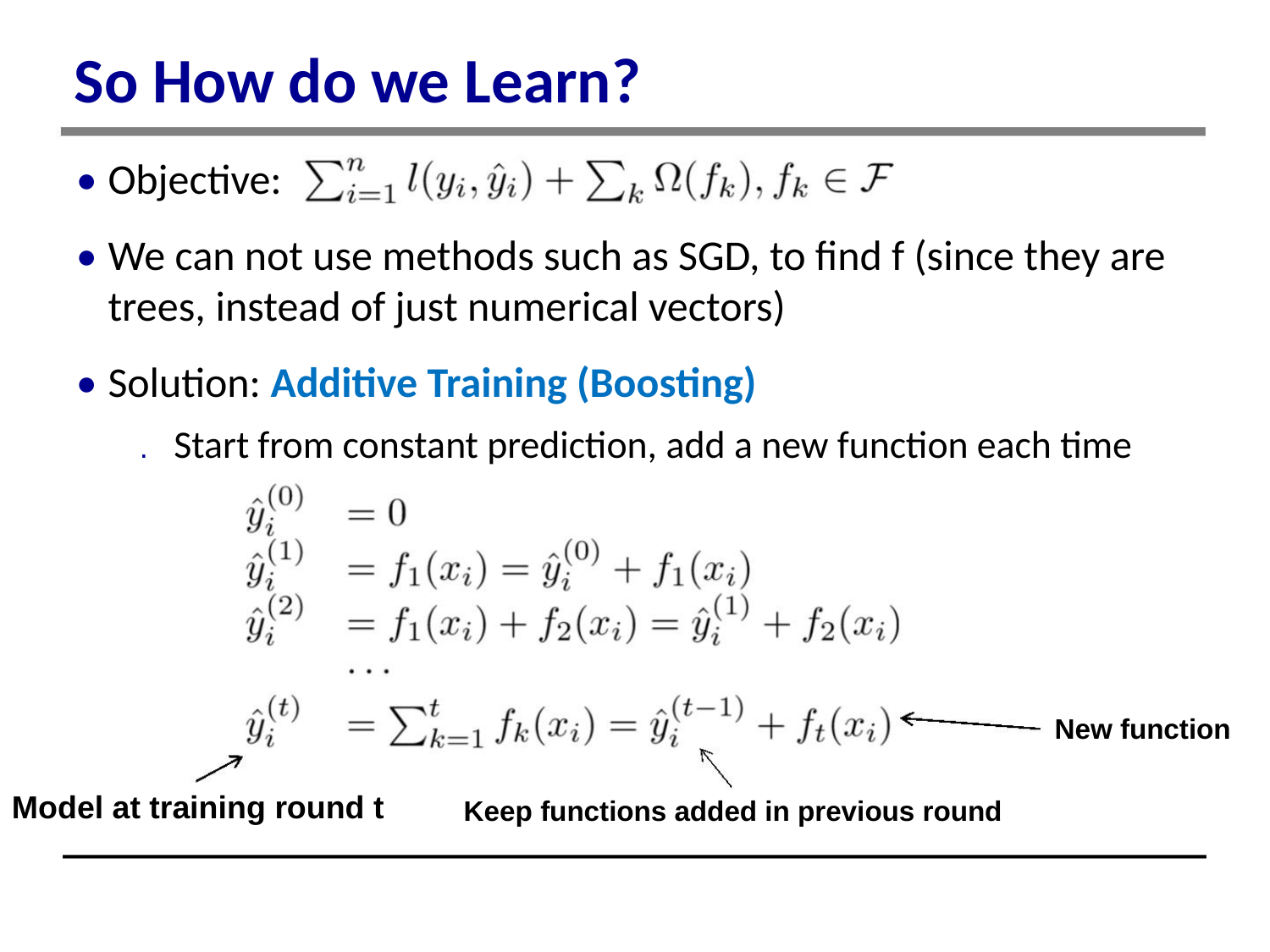

So How do we Learn?
• Objective:
• We can not use methods such as SGD, to find f (since they are
trees, instead of just numerical vectors)
• Solution: Additive Training (Boosting)
. Start from constant prediction, add a new function each time
New function
Model at training round t
Keep functions added in previous round